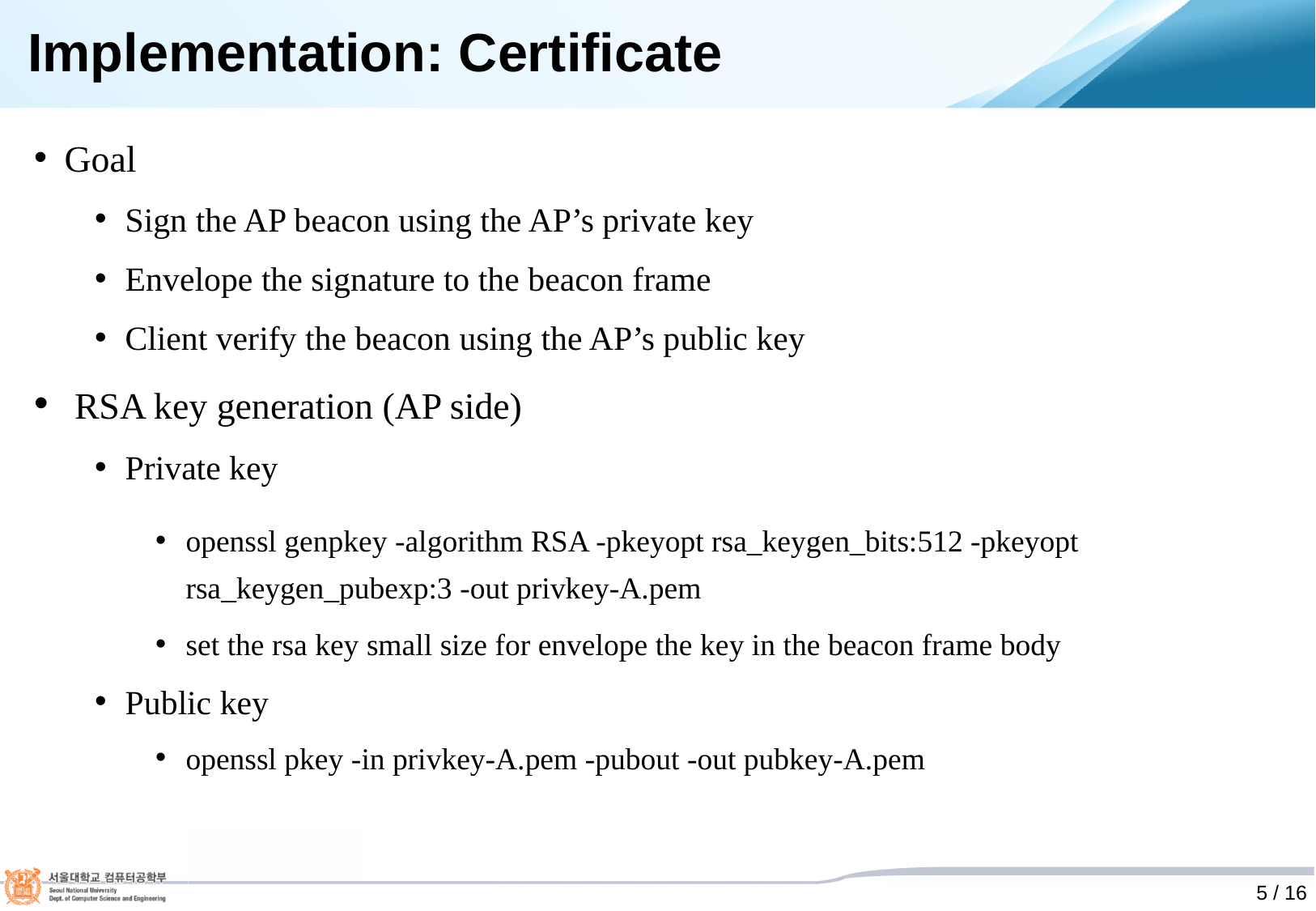

# Implementation: Certificate
Goal
Sign the AP beacon using the AP’s private key
Envelope the signature to the beacon frame
Client verify the beacon using the AP’s public key
 RSA key generation (AP side)
Private key
openssl genpkey -algorithm RSA -pkeyopt rsa_keygen_bits:512 -pkeyopt rsa_keygen_pubexp:3 -out privkey-A.pem
set the rsa key small size for envelope the key in the beacon frame body
Public key
openssl pkey -in privkey-A.pem -pubout -out pubkey-A.pem